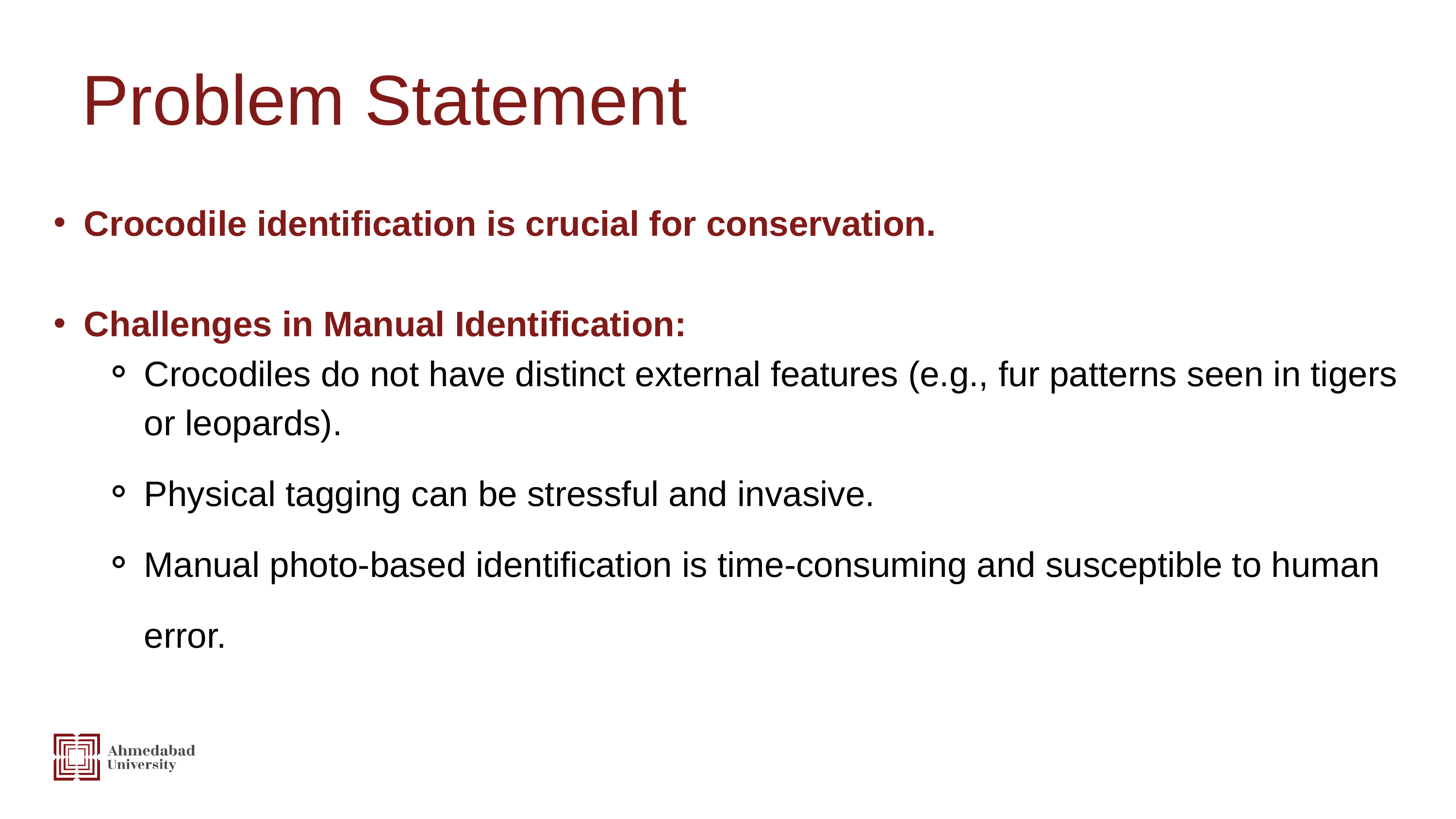

Problem Statement
Crocodile identification is crucial for conservation.
Challenges in Manual Identification:
Crocodiles do not have distinct external features (e.g., fur patterns seen in tigers or leopards).
Physical tagging can be stressful and invasive.
Manual photo-based identification is time-consuming and susceptible to human error.